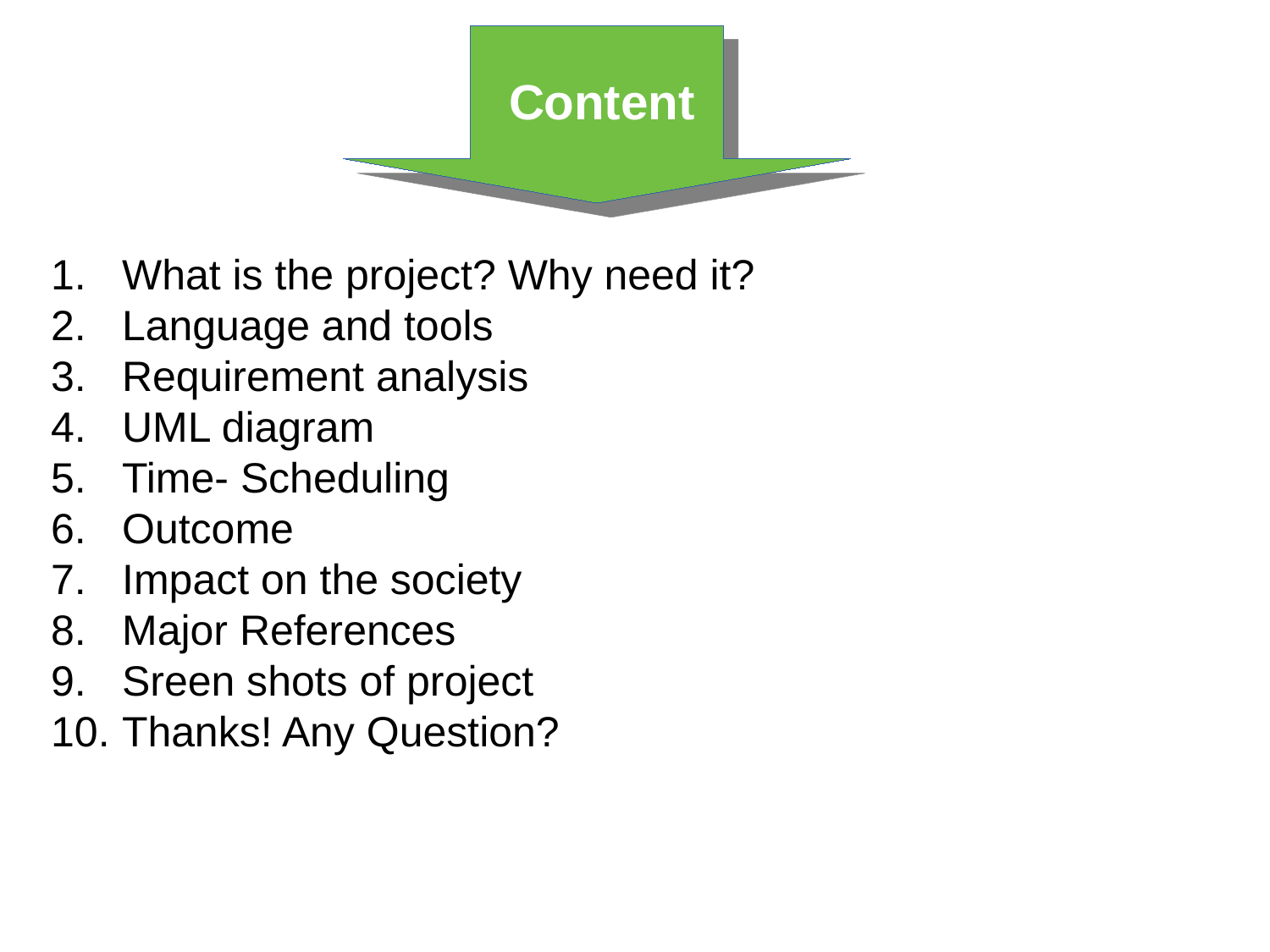

Content

What is the project? Why need it?
Language and tools
Requirement analysis
UML diagram
Time- Scheduling
Outcome
Impact on the society
Major References
Sreen shots of project
Thanks! Any Question?